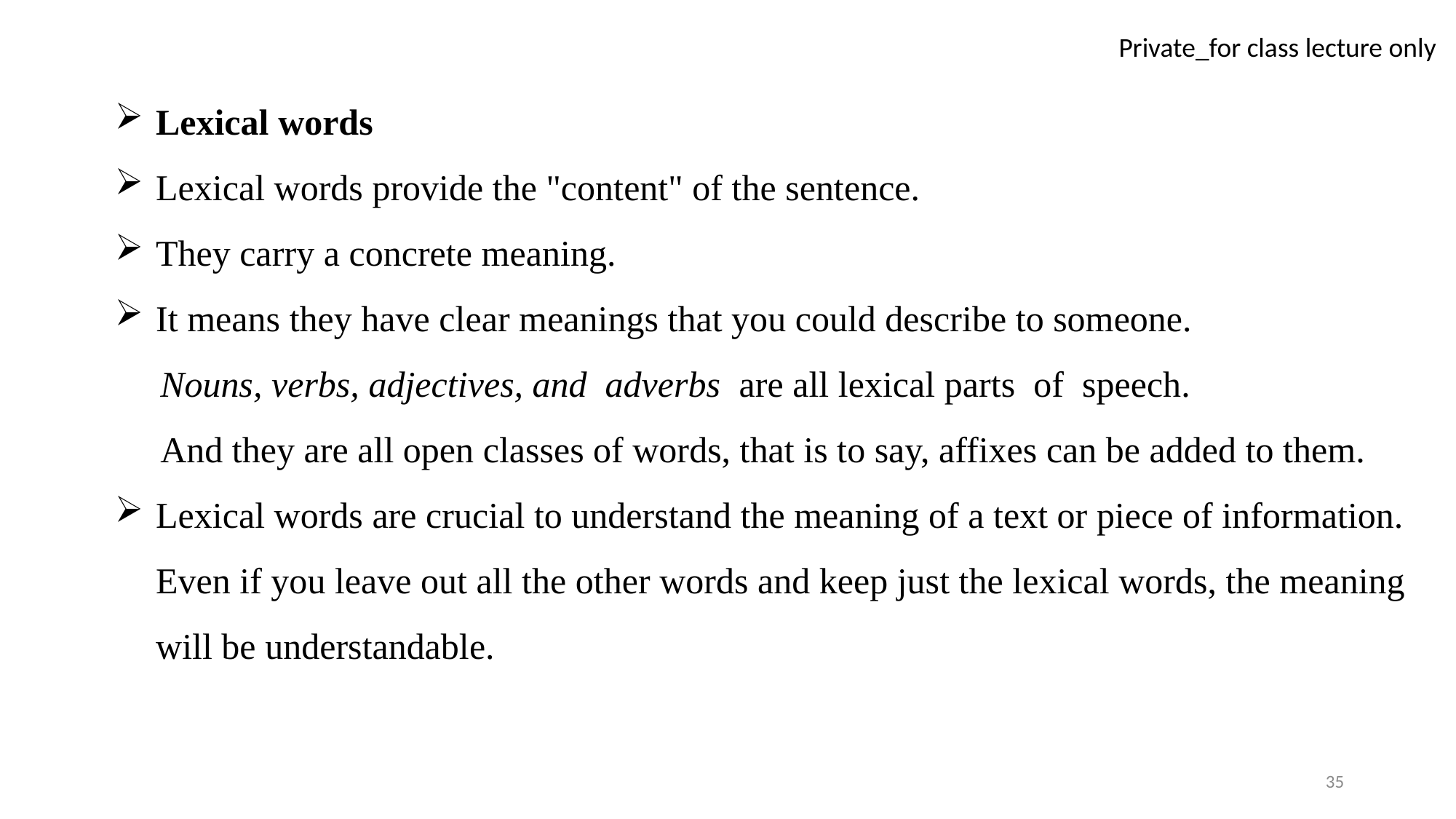

Lexical words
Lexical words provide the "content" of the sentence.
They carry a concrete meaning.
It means they have clear meanings that you could describe to someone.
     Nouns, verbs, adjectives, and  adverbs  are all lexical parts  of  speech.
     And they are all open classes of words, that is to say, affixes can be added to them.
Lexical words are crucial to understand the meaning of a text or piece of information. Even if you leave out all the other words and keep just the lexical words, the meaning will be understandable.

35